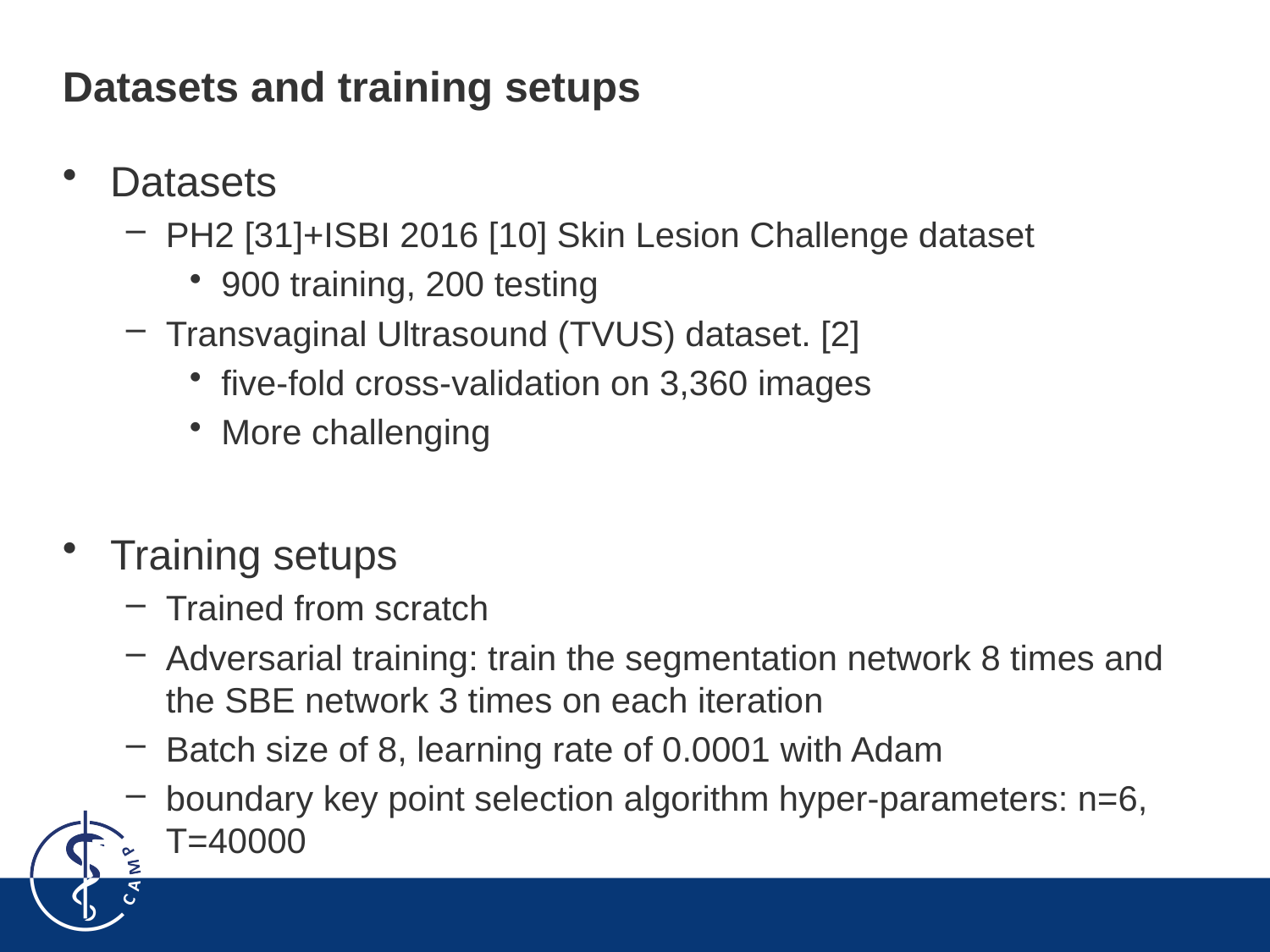

# Datasets and training setups
Datasets
PH2 [31]+ISBI 2016 [10] Skin Lesion Challenge dataset
900 training, 200 testing
Transvaginal Ultrasound (TVUS) dataset. [2]
five-fold cross-validation on 3,360 images
More challenging

Training setups
Trained from scratch
Adversarial training: train the segmentation network 8 times and the SBE network 3 times on each iteration
Batch size of 8, learning rate of 0.0001 with Adam
boundary key point selection algorithm hyper-parameters: n=6, T=40000